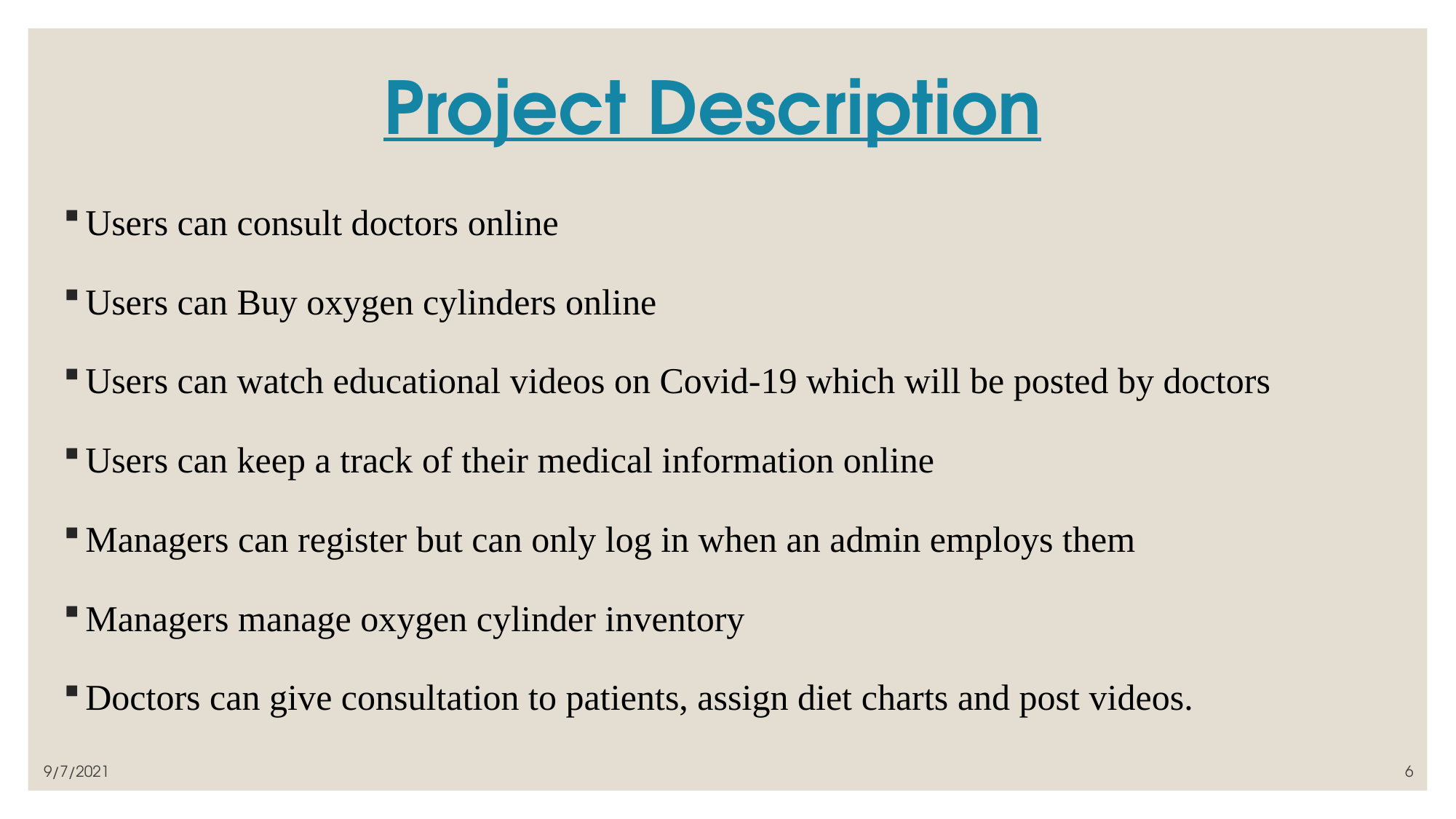

# Project Description
Users can consult doctors online
Users can Buy oxygen cylinders online
Users can watch educational videos on Covid-19 which will be posted by doctors
Users can keep a track of their medical information online
Managers can register but can only log in when an admin employs them
Managers manage oxygen cylinder inventory
Doctors can give consultation to patients, assign diet charts and post videos.

9/7/2021
6